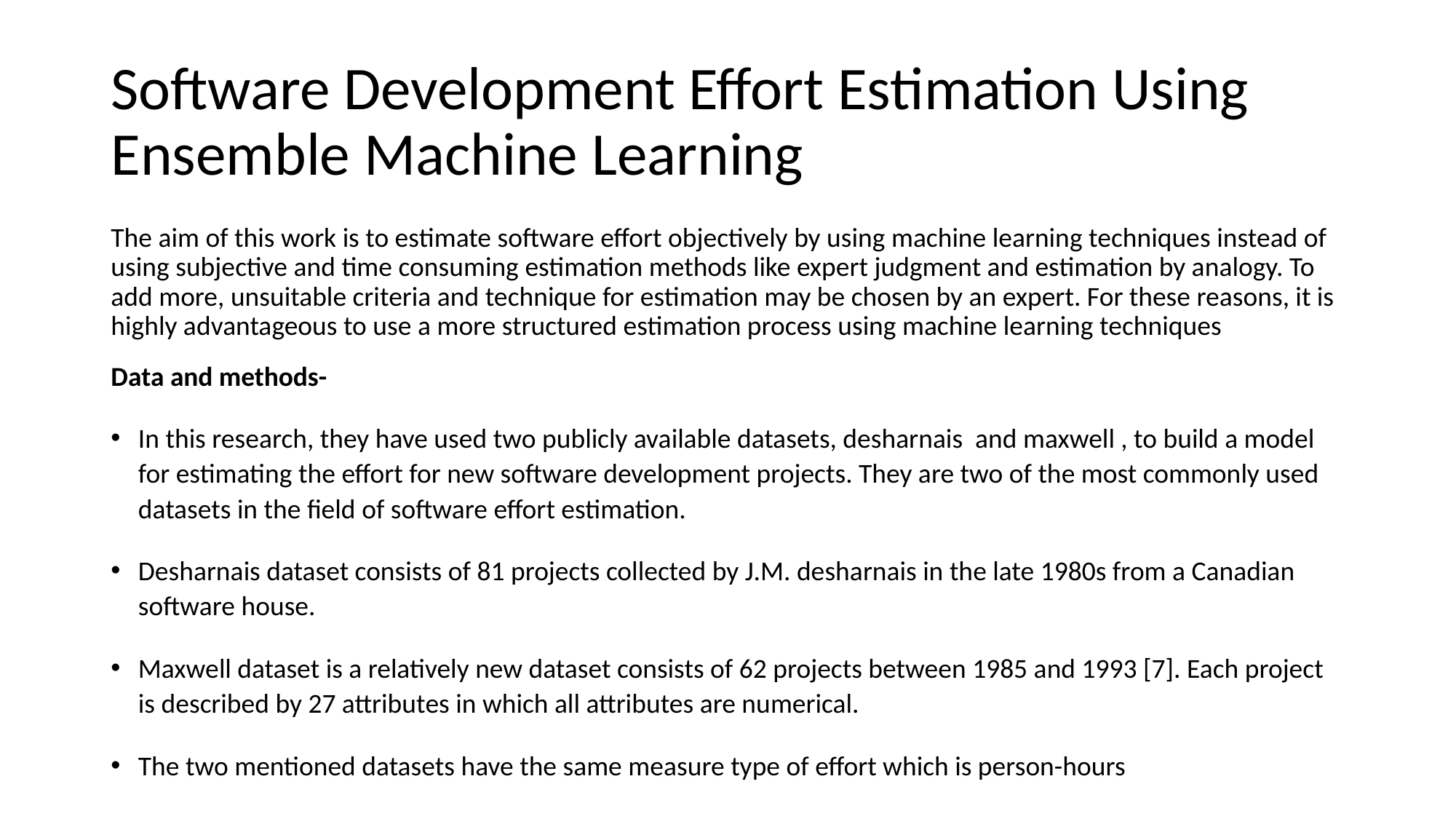

# Software Development Effort Estimation Using Ensemble Machine Learning
The aim of this work is to estimate software effort objectively by using machine learning techniques instead of using subjective and time consuming estimation methods like expert judgment and estimation by analogy. To add more, unsuitable criteria and technique for estimation may be chosen by an expert. For these reasons, it is highly advantageous to use a more structured estimation process using machine learning techniques
Data and methods-
In this research, they have used two publicly available datasets, desharnais  and maxwell , to build a model for estimating the effort for new software development projects. They are two of the most commonly used datasets in the field of software effort estimation.
Desharnais dataset consists of 81 projects collected by J.M. desharnais in the late 1980s from a Canadian software house.
Maxwell dataset is a relatively new dataset consists of 62 projects between 1985 and 1993 [7]. Each project is described by 27 attributes in which all attributes are numerical.
The two mentioned datasets have the same measure type of effort which is person-hours